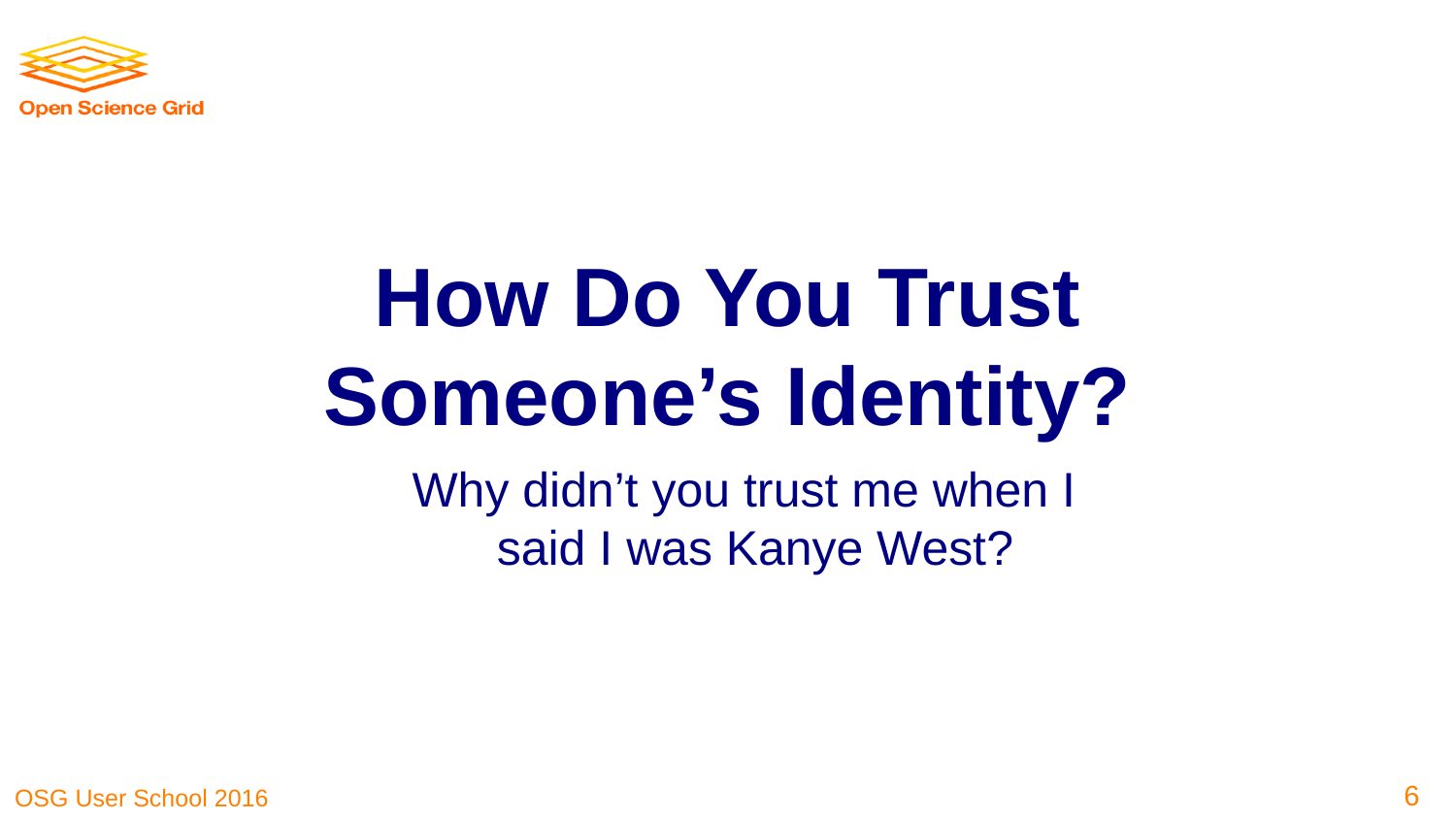

How Do You Trust Someone’s Identity?
Why didn’t you trust me when I said I was Kanye West?
6